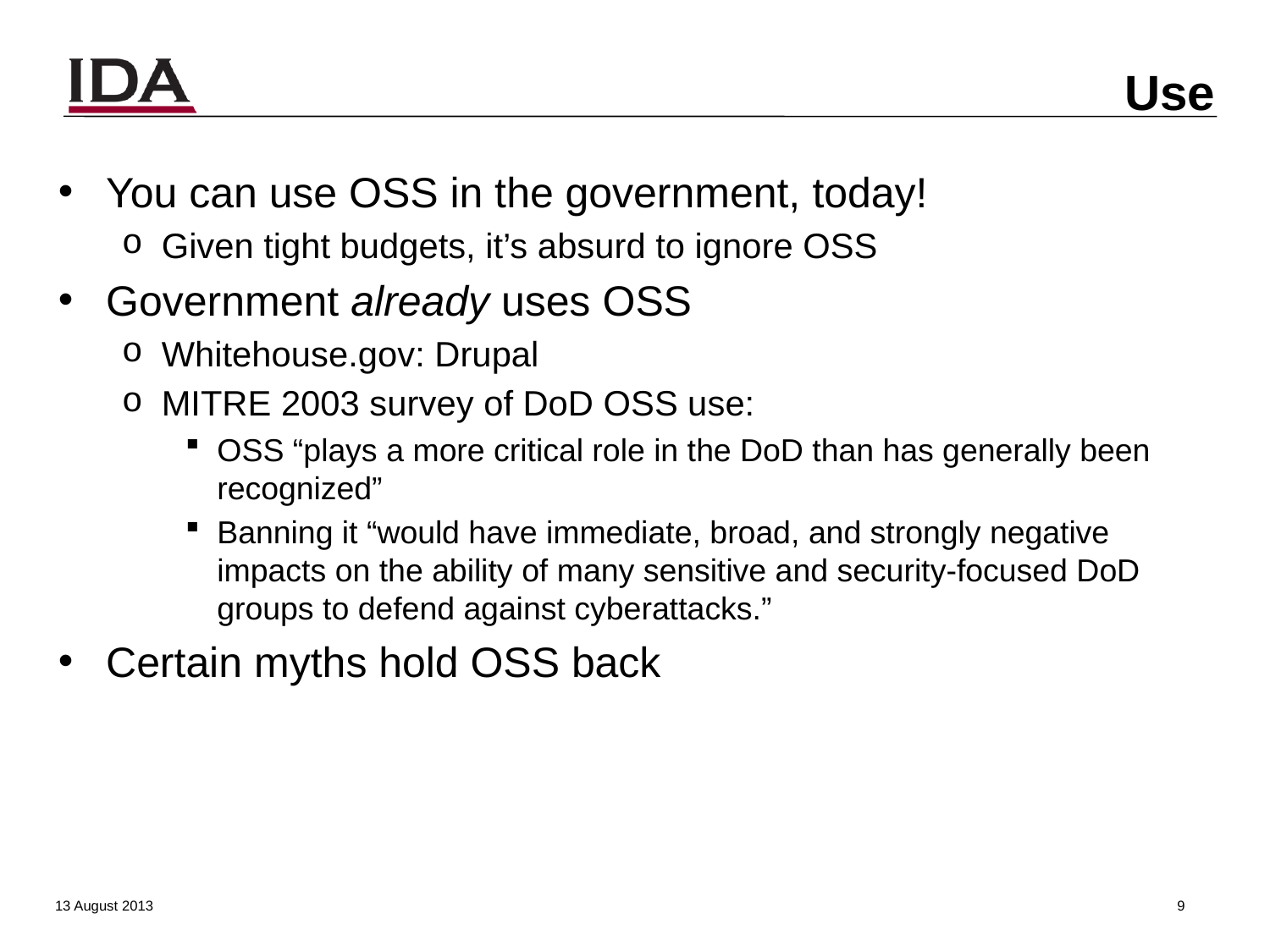

# Use
You can use OSS in the government, today!
Given tight budgets, it’s absurd to ignore OSS
Government already uses OSS
Whitehouse.gov: Drupal
MITRE 2003 survey of DoD OSS use:
OSS “plays a more critical role in the DoD than has generally been recognized”
Banning it “would have immediate, broad, and strongly negative impacts on the ability of many sensitive and security-focused DoD groups to defend against cyberattacks.”
Certain myths hold OSS back
13 August 2013
9